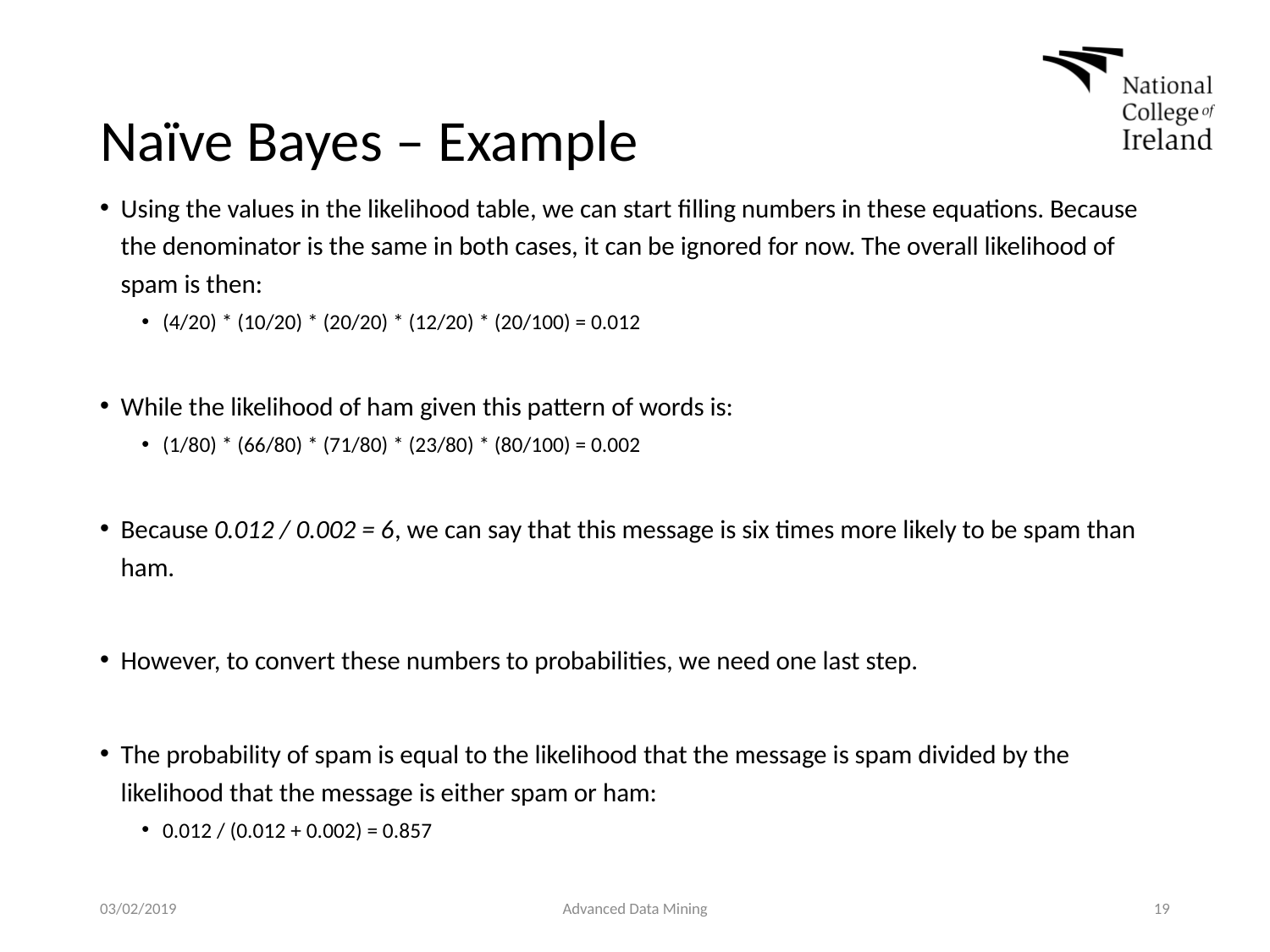

# Naïve Bayes – Example
Using the values in the likelihood table, we can start filling numbers in these equations. Because the denominator is the same in both cases, it can be ignored for now. The overall likelihood of spam is then:
(4/20) * (10/20) * (20/20) * (12/20) * (20/100) = 0.012

While the likelihood of ham given this pattern of words is:
(1/80) * (66/80) * (71/80) * (23/80) * (80/100) = 0.002

Because 0.012 / 0.002 = 6, we can say that this message is six times more likely to be spam than ham.

However, to convert these numbers to probabilities, we need one last step.

The probability of spam is equal to the likelihood that the message is spam divided by the likelihood that the message is either spam or ham:
0.012 / (0.012 + 0.002) = 0.857
03/02/2019
Advanced Data Mining
19